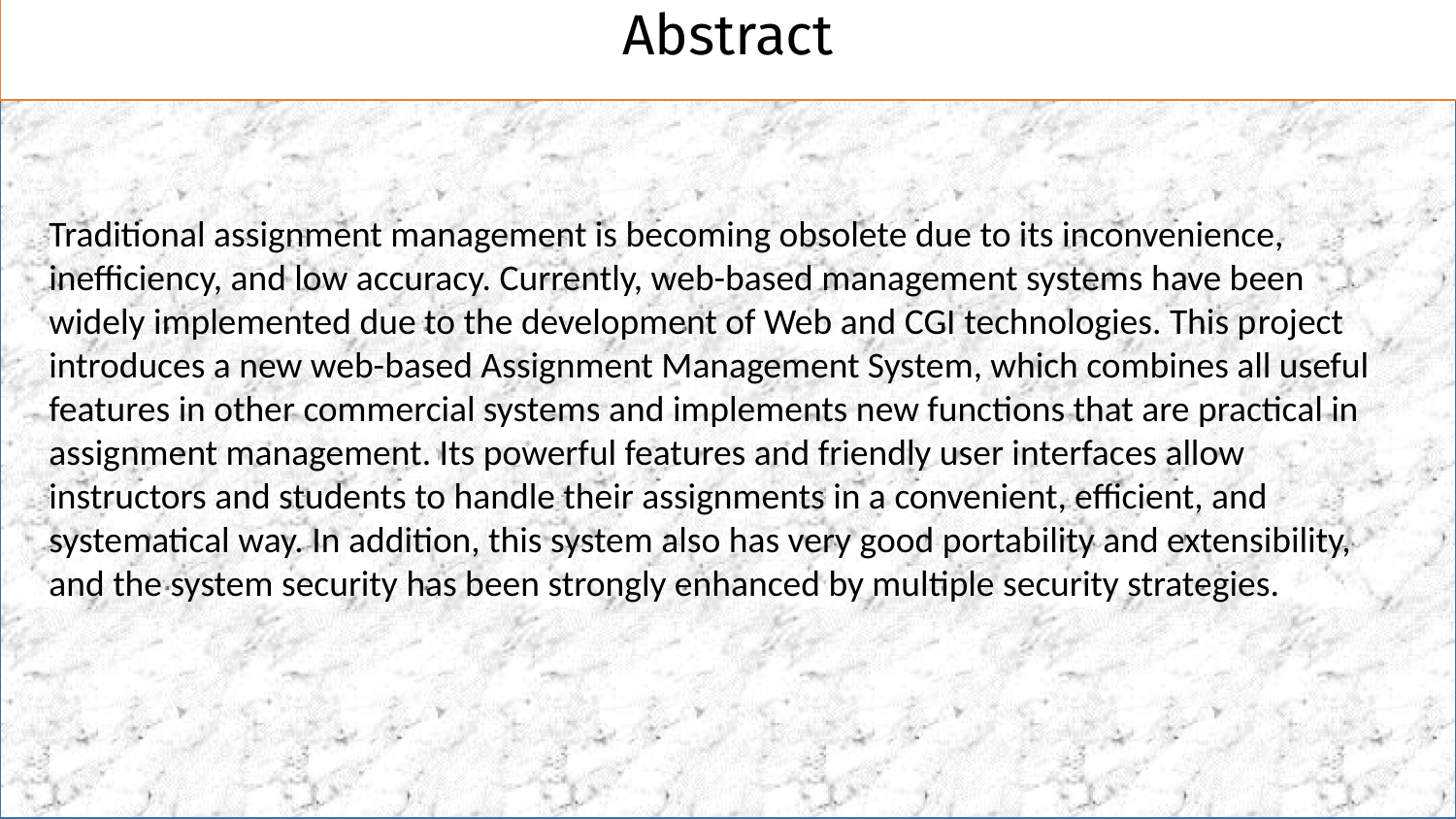

# Abstract

Traditional assignment management is becoming obsolete due to its inconvenience,
inefficiency, and low accuracy. Currently, web-based management systems have been
widely implemented due to the development of Web and CGI technologies. This project
introduces a new web-based Assignment Management System, which combines all useful
features in other commercial systems and implements new functions that are practical in
assignment management. Its powerful features and friendly user interfaces allow
instructors and students to handle their assignments in a convenient, efficient, and
systematical way. In addition, this system also has very good portability and extensibility,
and the system security has been strongly enhanced by multiple security strategies.